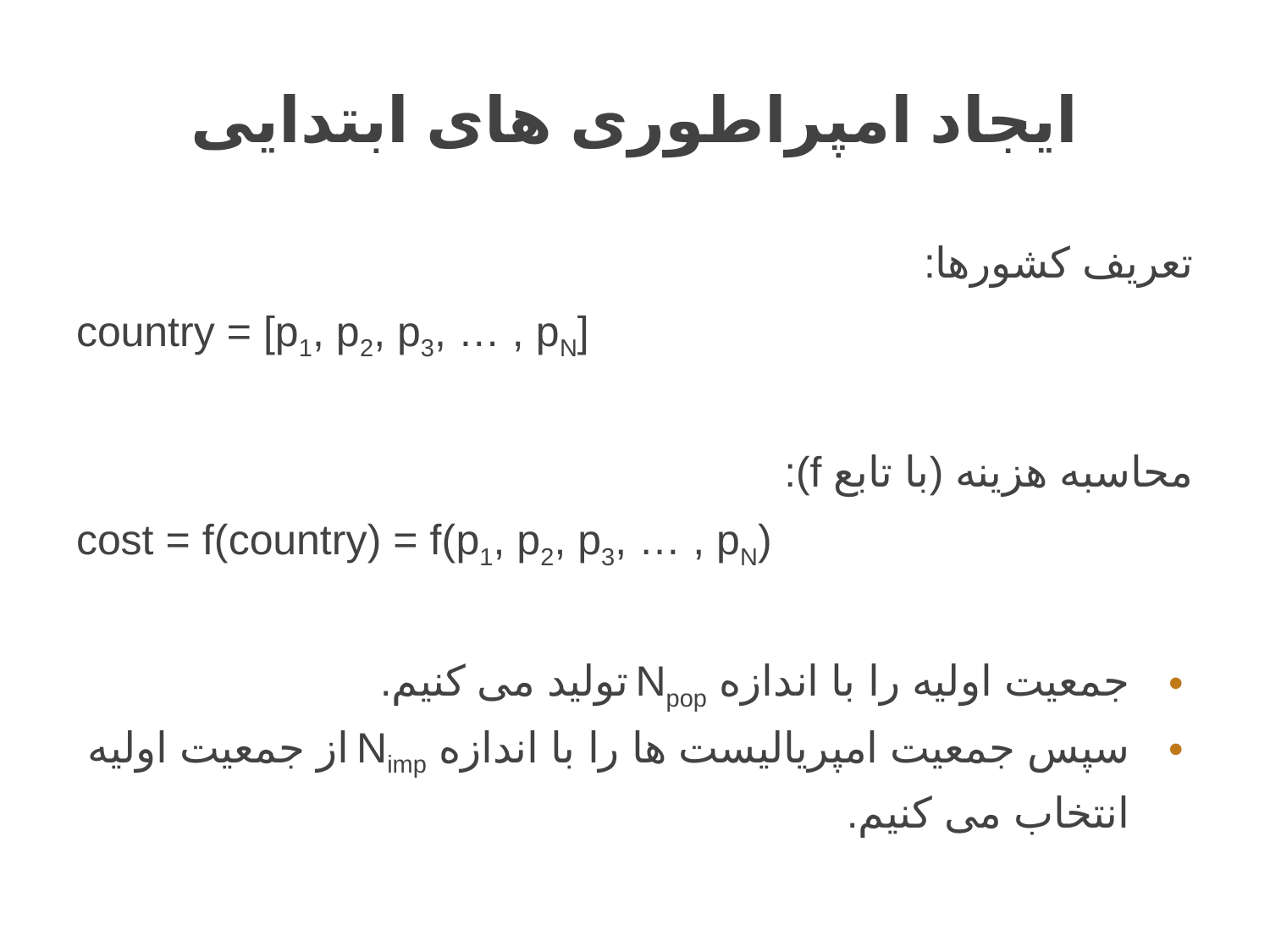

# ایجاد امپراطوری های ابتدایی
تعریف کشورها:
country = [p1, p2, p3, … , pN]

محاسبه هزینه (با تابع f):
cost = f(country) = f(p1, p2, p3, … , pN)

جمعیت اولیه را با اندازه Npop تولید می کنیم.
سپس جمعیت امپریالیست ها را با اندازه Nimp از جمعیت اولیه انتخاب می کنیم.